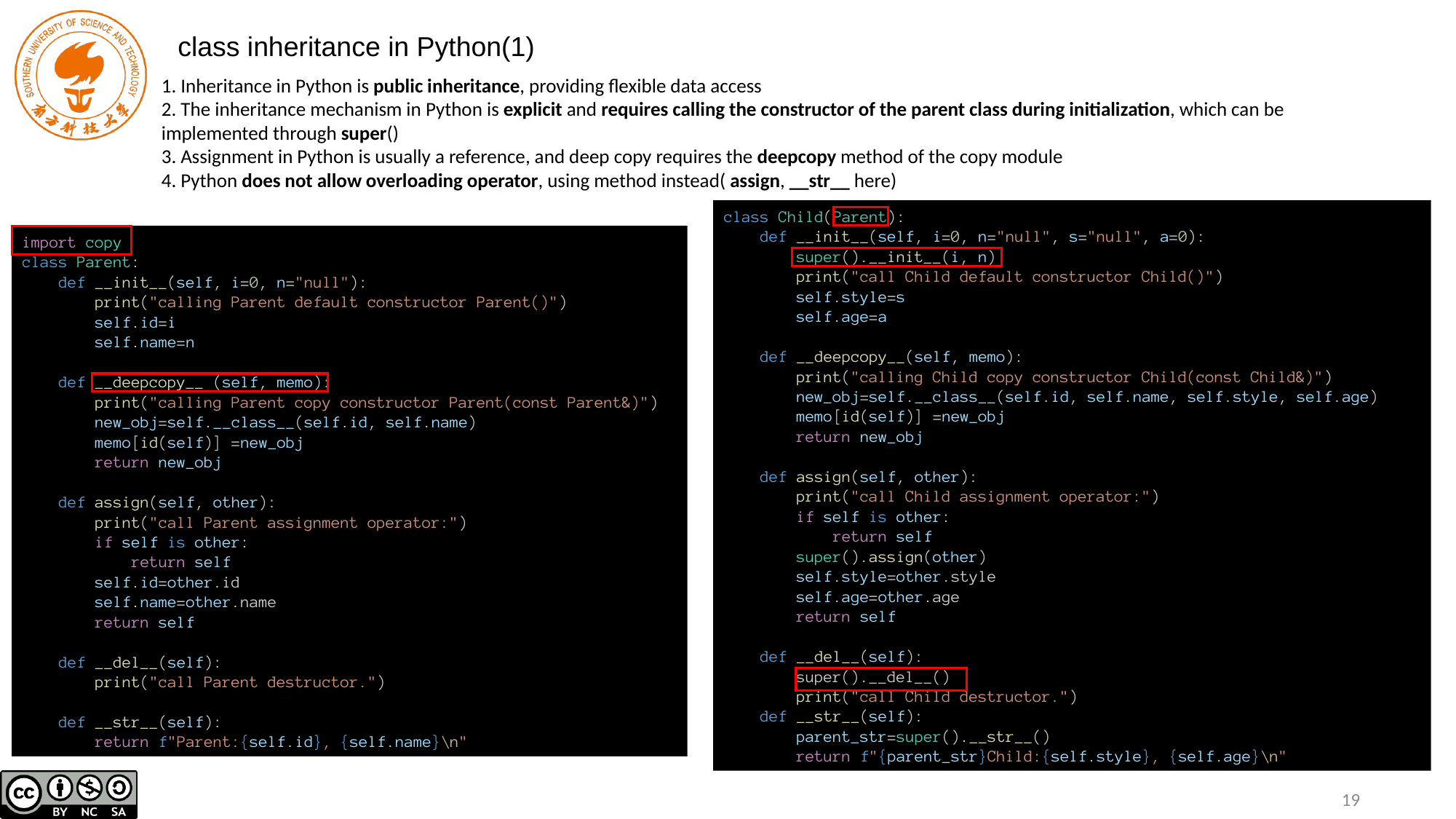

class inheritance in Python(1)
1. Inheritance in Python is public inheritance, providing flexible data access
2. The inheritance mechanism in Python is explicit and requires calling the constructor of the parent class during initialization, which can be implemented through super()
3. Assignment in Python is usually a reference, and deep copy requires the deepcopy method of the copy module
4. Python does not allow overloading operator, using method instead( assign, __str__ here)

class Child(Parent):
    def __init__(self, i=0, n="null", s="null", a=0):
        super().__init__(i, n)
        print("call Child default constructor Child()")
        self.style=s
        self.age=a

    def __deepcopy__(self, memo):
        print("calling Child copy constructor Child(const Child&)")
        new_obj=self.__class__(self.id, self.name, self.style, self.age)
        memo[id(self)] =new_obj
        return new_obj

    def assign(self, other):
        print("call Child assignment operator:")
        if self is other:
            return self
        super().assign(other)
        self.style=other.style
        self.age=other.age
        return self

    def __del__(self):
        super().__del__()
        print("call Child destructor.")
    def __str__(self):
        parent_str=super().__str__()
        return f"{parent_str}Child:{self.style}, {self.age}\n"

import copy
class Parent:
    def __init__(self, i=0, n="null"):
        print("calling Parent default constructor Parent()")
        self.id=i
        self.name=n

    def __deepcopy__ (self, memo):
        print("calling Parent copy constructor Parent(const Parent&)")
        new_obj=self.__class__(self.id, self.name)
        memo[id(self)] =new_obj
        return new_obj

    def assign(self, other):
        print("call Parent assignment operator:")
        if self is other:
            return self
        self.id=other.id
        self.name=other.name
        return self

    def __del__(self):
        print("call Parent destructor.")

    def __str__(self):
        return f"Parent:{self.id}, {self.name}\n"

19